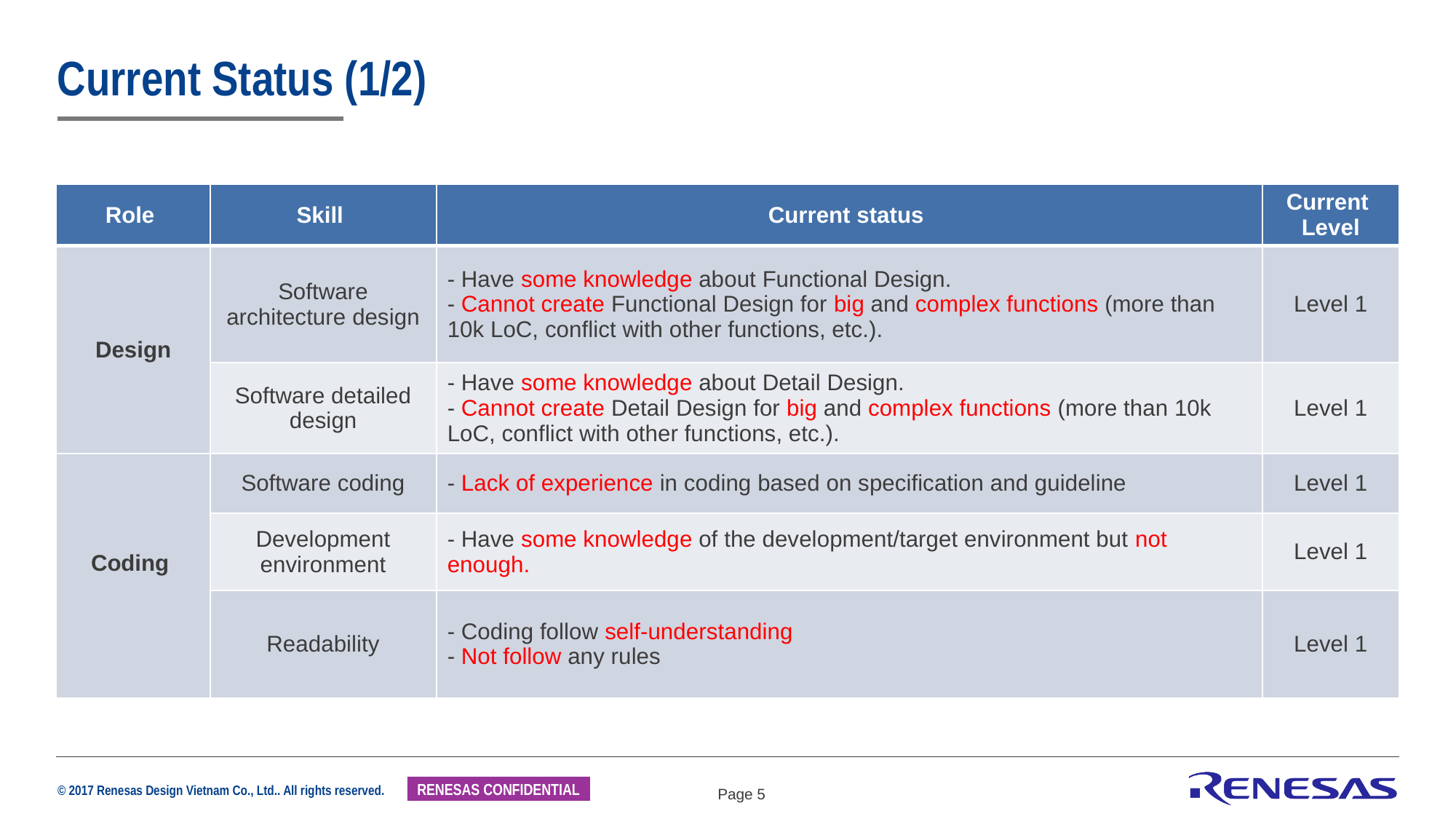

# Current Status (1/2)
| Role | Skill | Current status | Current Level |
| --- | --- | --- | --- |
| Design | Software architecture design | - Have some knowledge about Functional Design. - Cannot create Functional Design for big and complex functions (more than 10k LoC, conflict with other functions, etc.). | Level 1 |
|  | Software detailed design | - Have some knowledge about Detail Design. - Cannot create Detail Design for big and complex functions (more than 10k LoC, conflict with other functions, etc.). | Level 1 |
| Coding | Software coding | - Lack of experience in coding based on specification and guideline | Level 1 |
|  | Development environment | - Have some knowledge of the development/target environment but not enough. | Level 1 |
|  | Readability | - Coding follow self-understanding - Not follow any rules | Level 1 |
Page 5